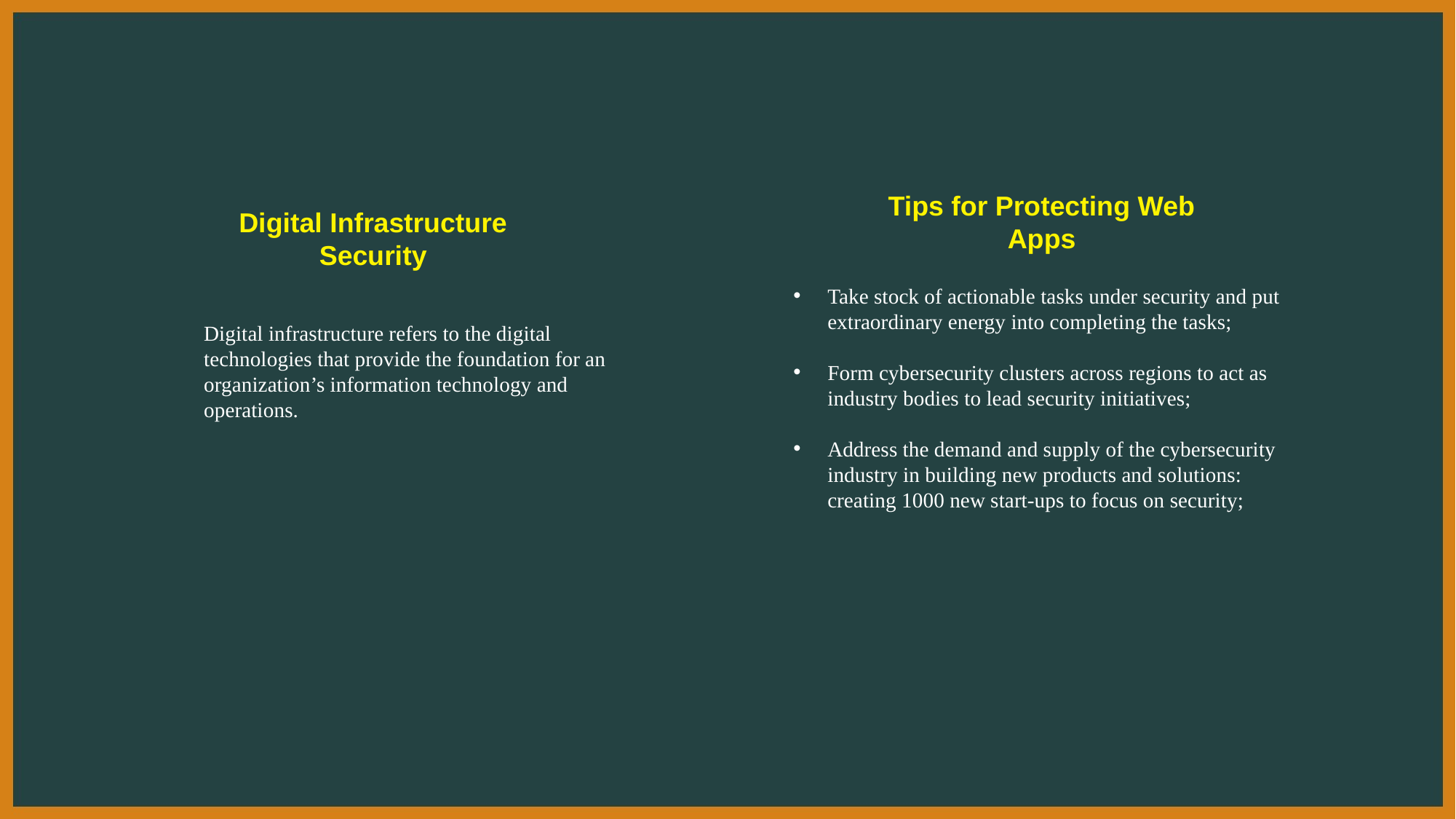

Digital Infrastructure Security
Tips for Protecting Web Apps

Take stock of actionable tasks under security and put extraordinary energy into completing the tasks;

Form cybersecurity clusters across regions to act as industry bodies to lead security initiatives;

Address the demand and supply of the cybersecurity industry in building new products and solutions: creating 1000 new start-ups to focus on security;
Digital infrastructure refers to the digital technologies that provide the foundation for an organization’s information technology and operations.